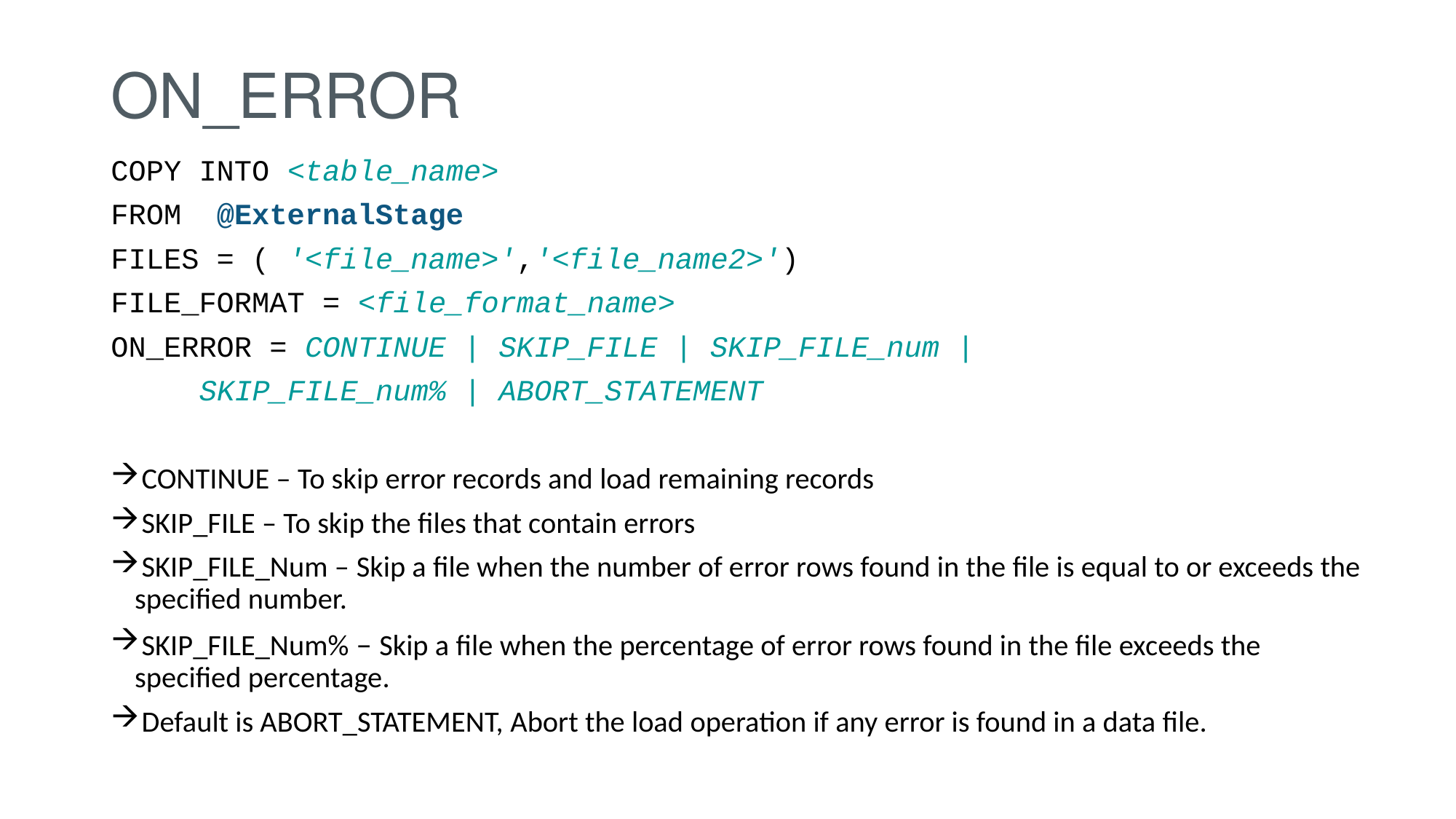

# ON_ERROR
COPY INTO <table_name>
FROM  @ExternalStage
FILES = ( '<file_name>','<file_name2>')
FILE_FORMAT = <file_format_name>
ON_ERROR = CONTINUE | SKIP_FILE | SKIP_FILE_num |
		SKIP_FILE_num% | ABORT_STATEMENT

 CONTINUE – To skip error records and load remaining records
 SKIP_FILE – To skip the files that contain errors
 SKIP_FILE_Num – Skip a file when the number of error rows found in the file is equal to or exceeds the specified number.
 SKIP_FILE_Num% – Skip a file when the percentage of error rows found in the file exceeds the specified percentage.
 Default is ABORT_STATEMENT, Abort the load operation if any error is found in a data file.